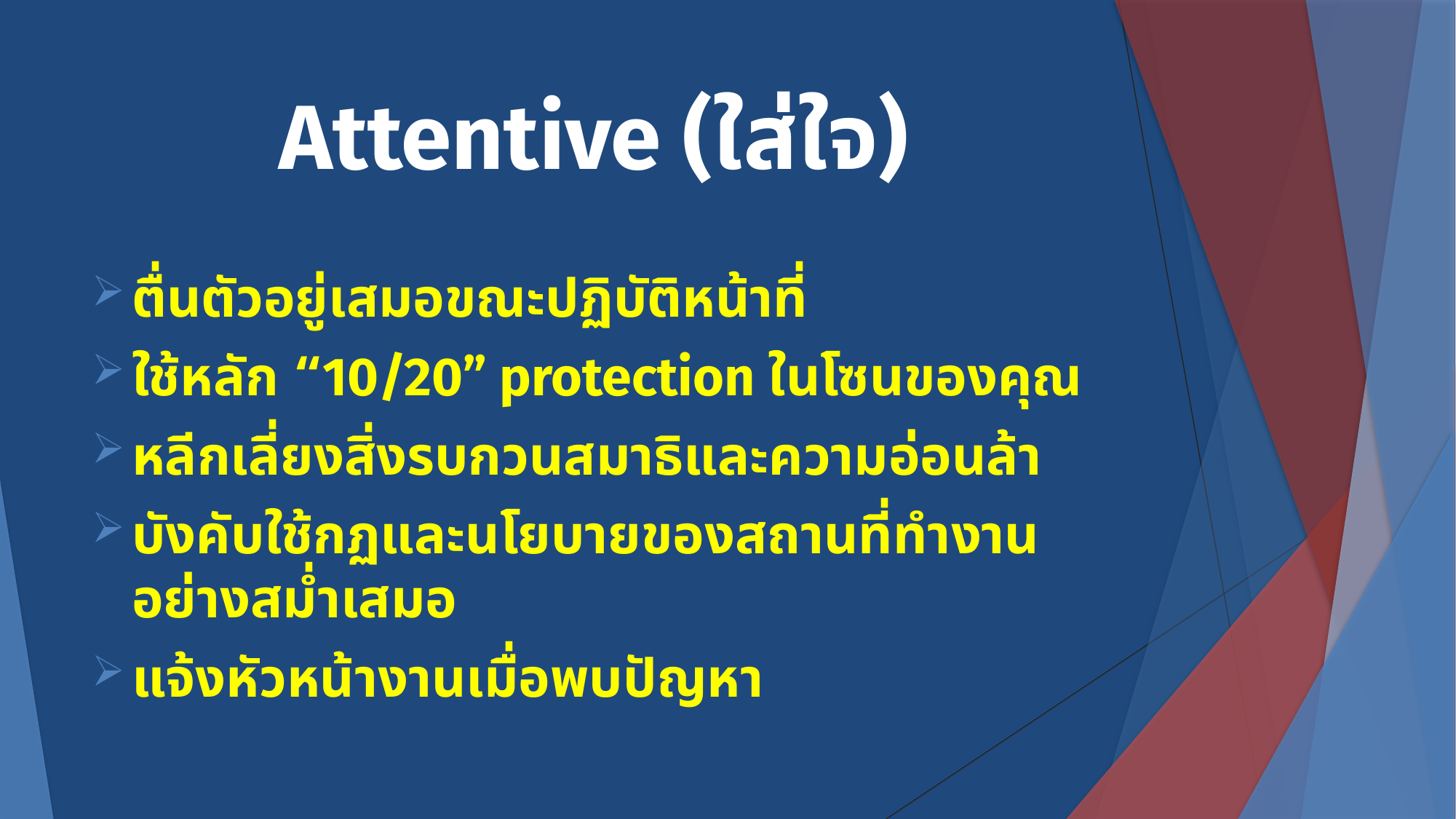

# Attentive (ใส่ใจ)
ตื่นตัวอยู่เสมอขณะปฏิบัติหน้าที่
ใช้หลัก “10/20” protection ในโซนของคุณ
หลีกเลี่ยงสิ่งรบกวนสมาธิและความอ่อนล้า
บังคับใช้กฏและนโยบายของสถานที่ทำงานอย่างสม่ำเสมอ
แจ้งหัวหน้างานเมื่อพบปัญหา